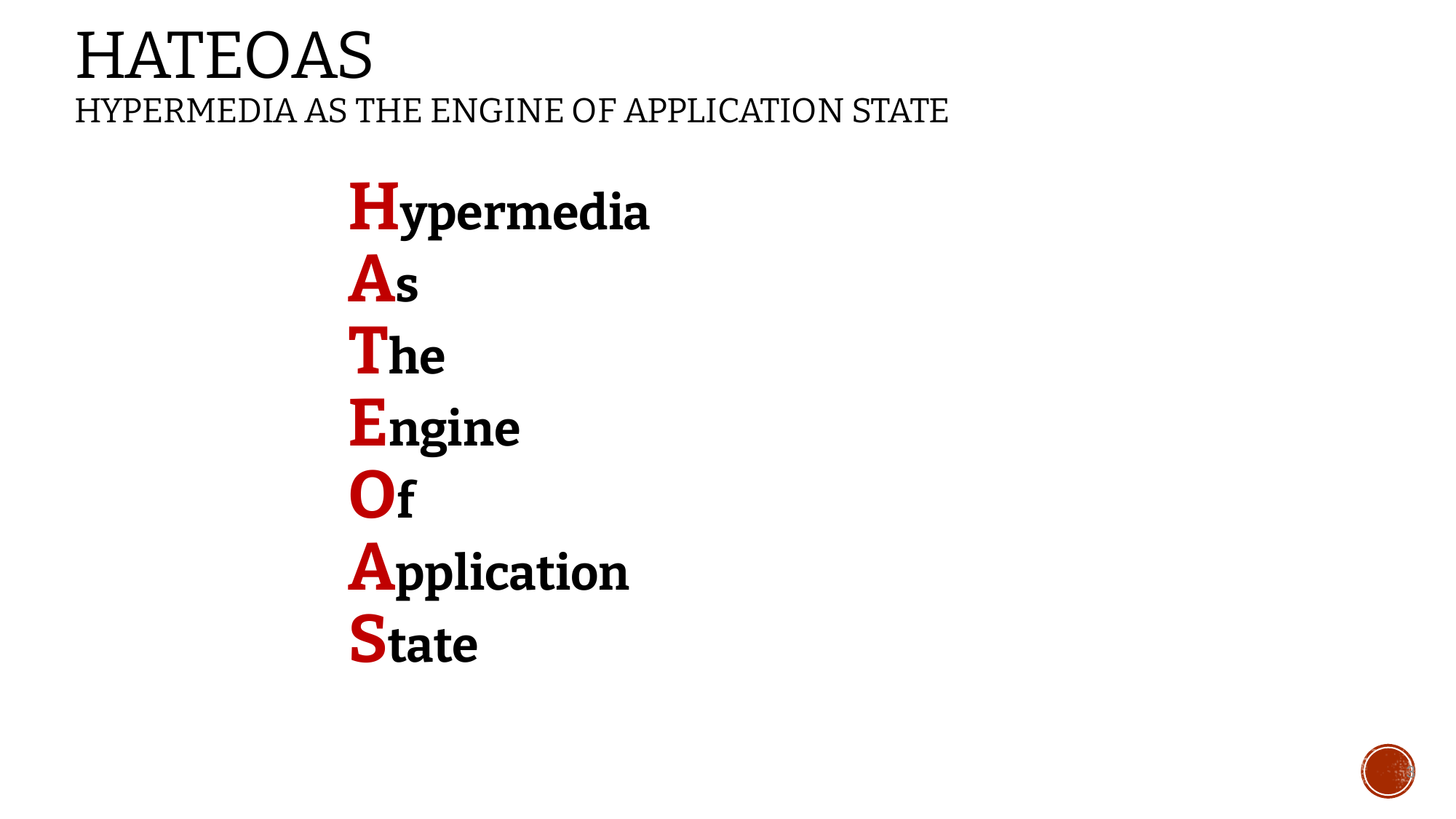

# HATEOAS Hypermedia As The Engine Of Application State
Hypermedia
As
The
Engine
Of
Application
State
3